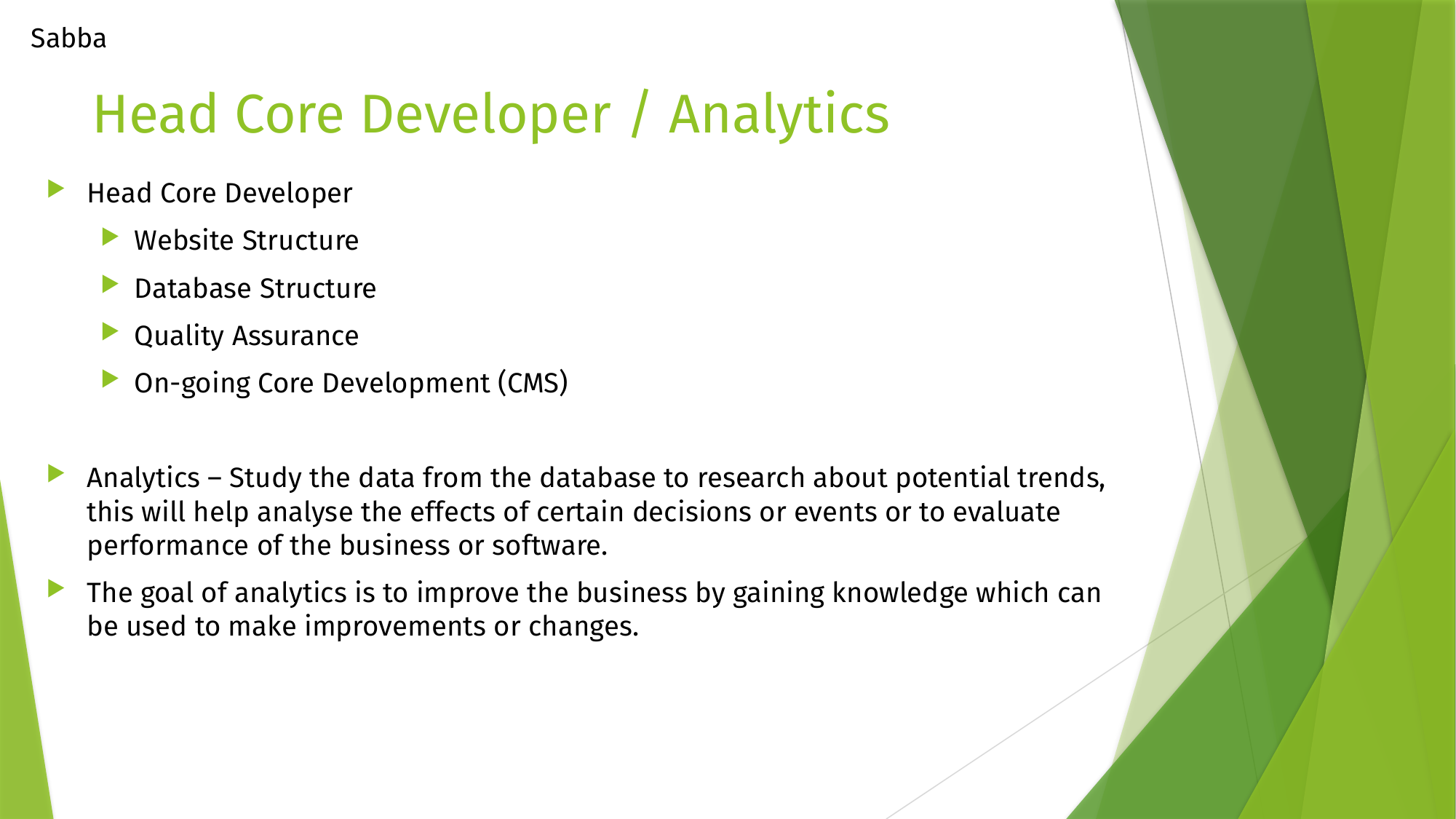

Sabba
# Head Core Developer / Analytics
Head Core Developer
Website Structure
Database Structure
Quality Assurance
On-going Core Development (CMS)

Analytics – Study the data from the database to research about potential trends, this will help analyse the effects of certain decisions or events or to evaluate performance of the business or software.
The goal of analytics is to improve the business by gaining knowledge which can be used to make improvements or changes.